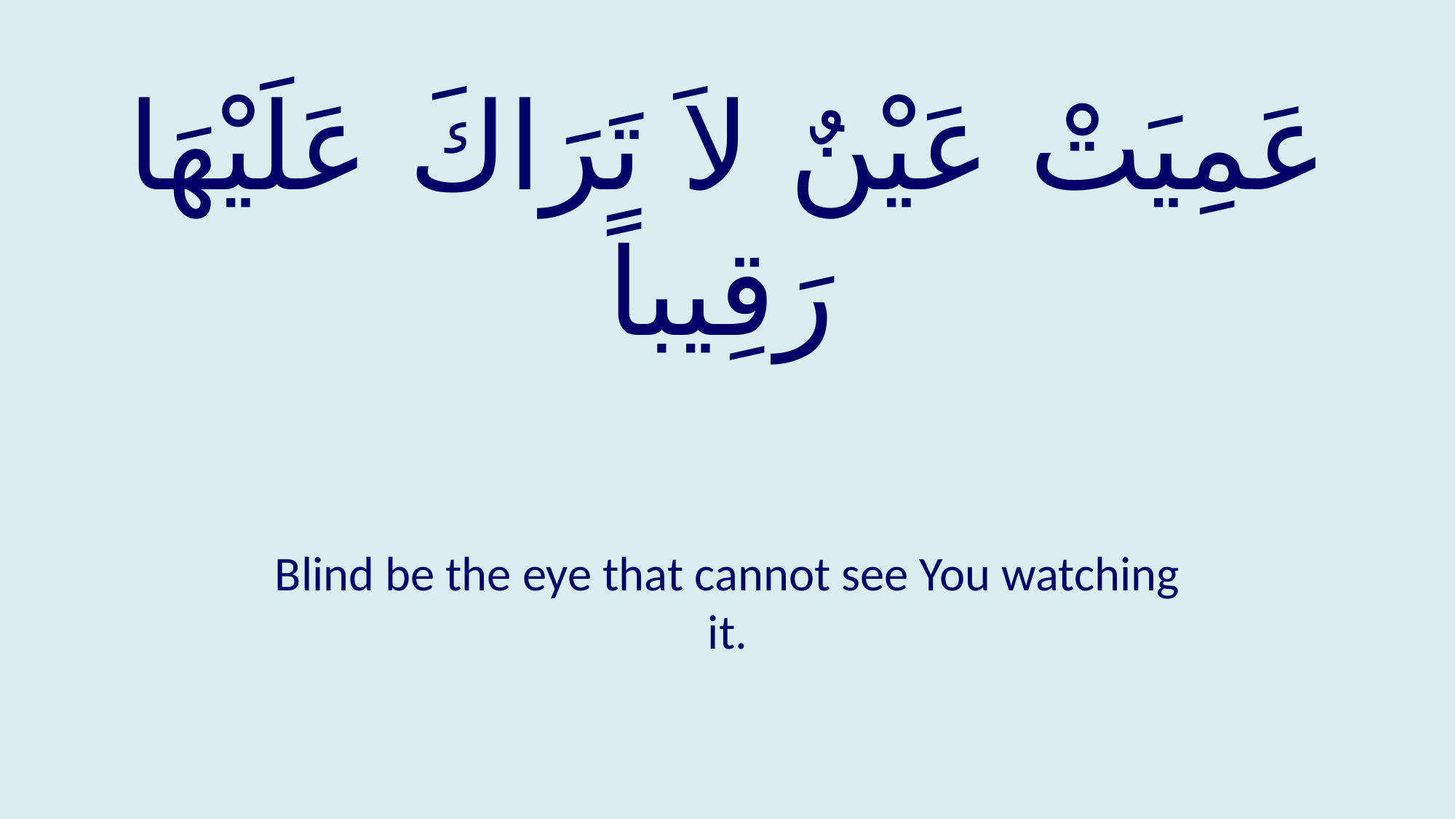

# عَمِيَتْ عَيْنٌ لاَ تَرَاكَ عَلَيْهَا رَقِيباً
Blind be the eye that cannot see You watching it.